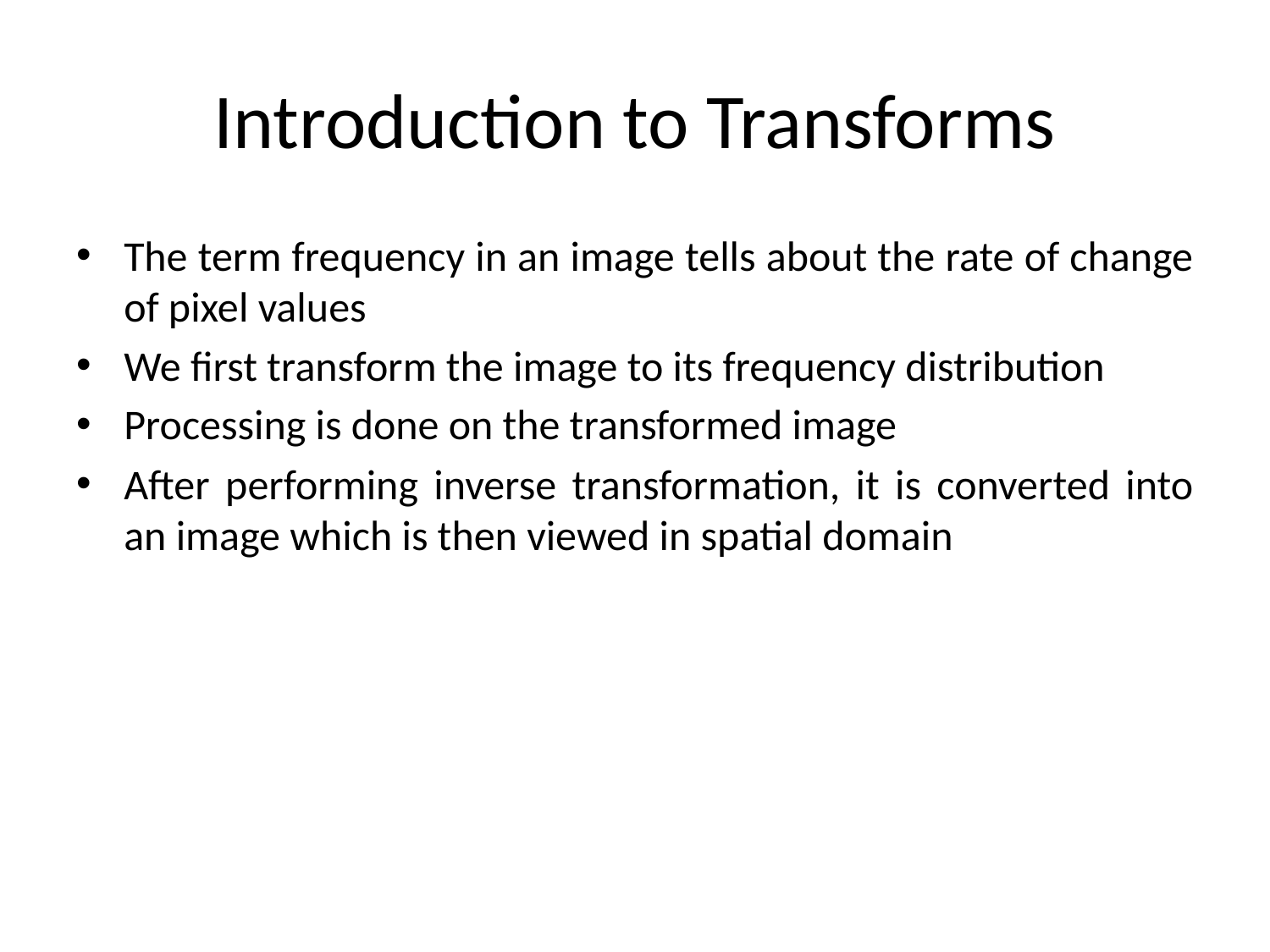

# Introduction to Transforms
The term frequency in an image tells about the rate of change of pixel values
We first transform the image to its frequency distribution
Processing is done on the transformed image
After performing inverse transformation, it is converted into an image which is then viewed in spatial domain